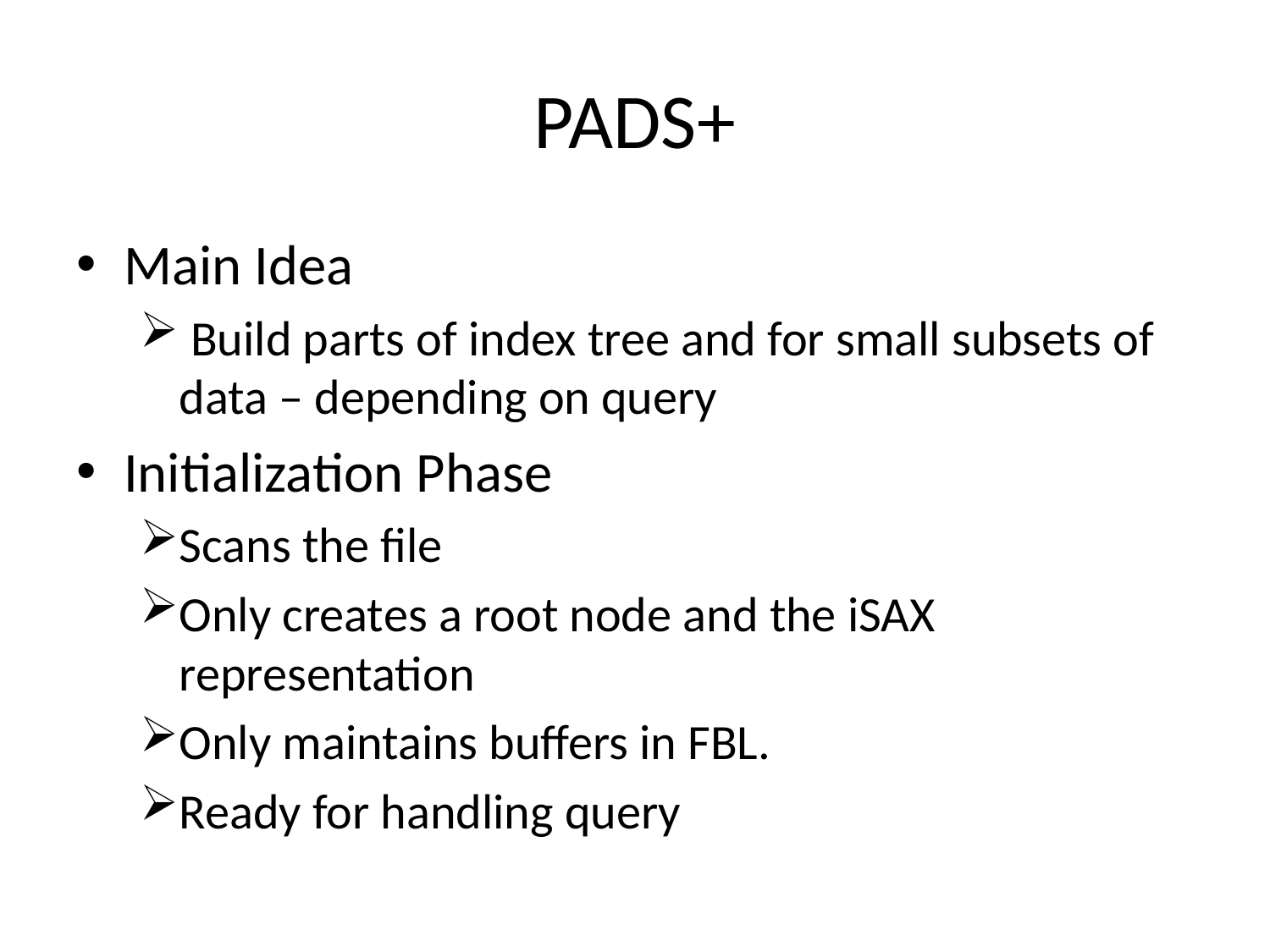

# PADS+
Main Idea
 Build parts of index tree and for small subsets of data – depending on query
Initialization Phase
Scans the file
Only creates a root node and the iSAX representation
Only maintains buffers in FBL.
Ready for handling query